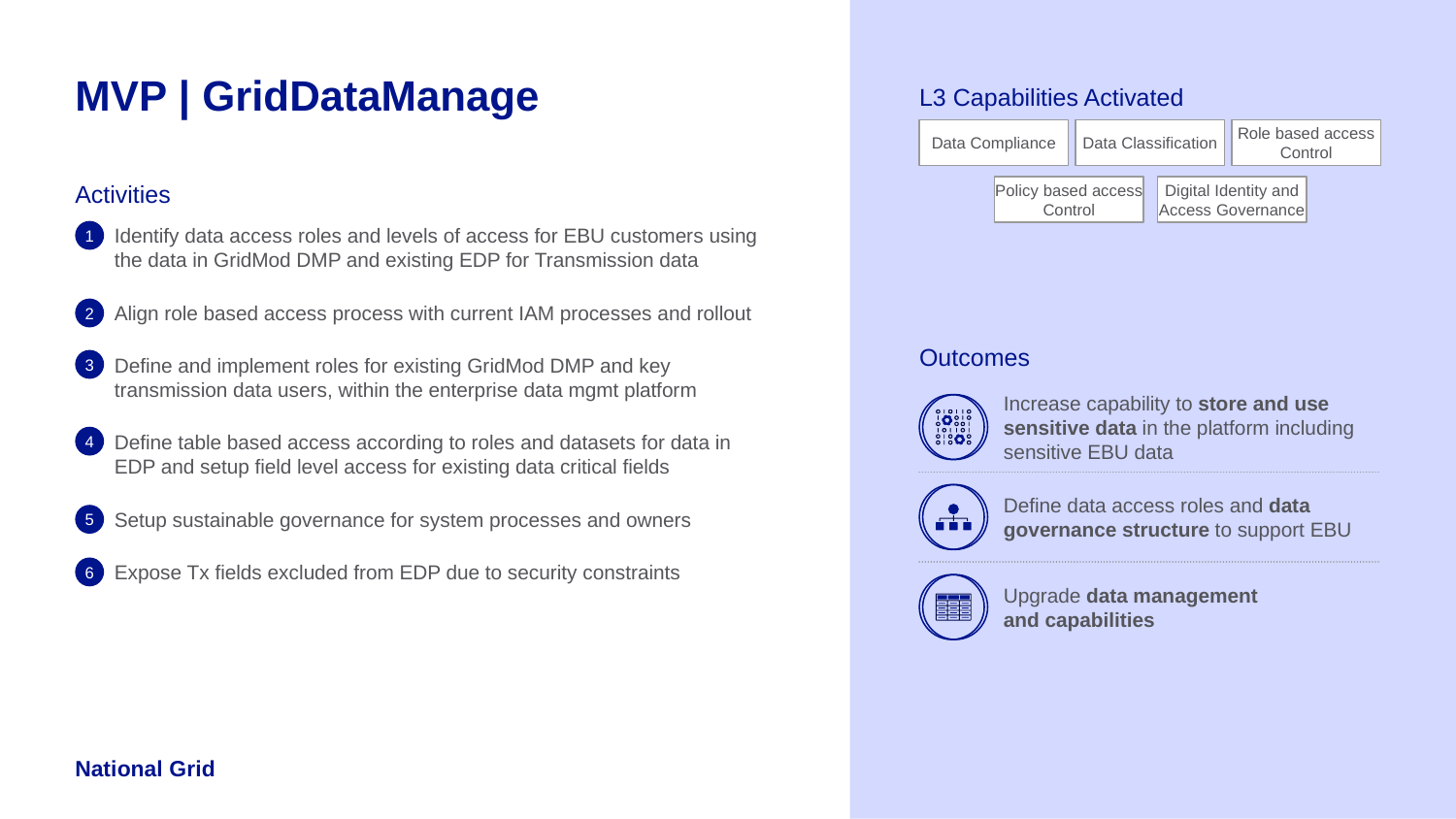

# MVP | GridDataManage
L3 Capabilities Activated
Data Compliance
Data Classification
Role based access Control
Define and implement roles within the enterprise data management platform
Policy based access Control
Digital Identity and Access Governance
Activities
1
Identify data access roles and levels of access for EBU customers using the data in GridMod DMP and existing EDP for Transmission data
Define field based access according to roles and datasets
2
Align role based access process with current IAM processes and rollout
Setup the processes and owners to administer and apply this system through a sustainable governance structure
Outcomes
3
Define and implement roles for existing GridMod DMP and key transmission data users, within the enterprise data mgmt platform
Increase capability to store and use sensitive data in the platform including sensitive EBU data

Add missing sensitive transmission fields that could not be loaded in EDP due to security access constraints
4
Define table based access according to roles and datasets for data in EDP and setup field level access for existing data critical fields
Define data access roles and data governance structure to support EBU

5
Setup sustainable governance for system processes and owners
Mask (Transmission) sensitive data elements and access based on role
6
Expose Tx fields excluded from EDP due to security constraints
Upgrade data management
and capabilities

Tag and associate data with the appropriate classification of the tag and make this available through GridDataMarketplace

Establish data encryption for PII data within the platform